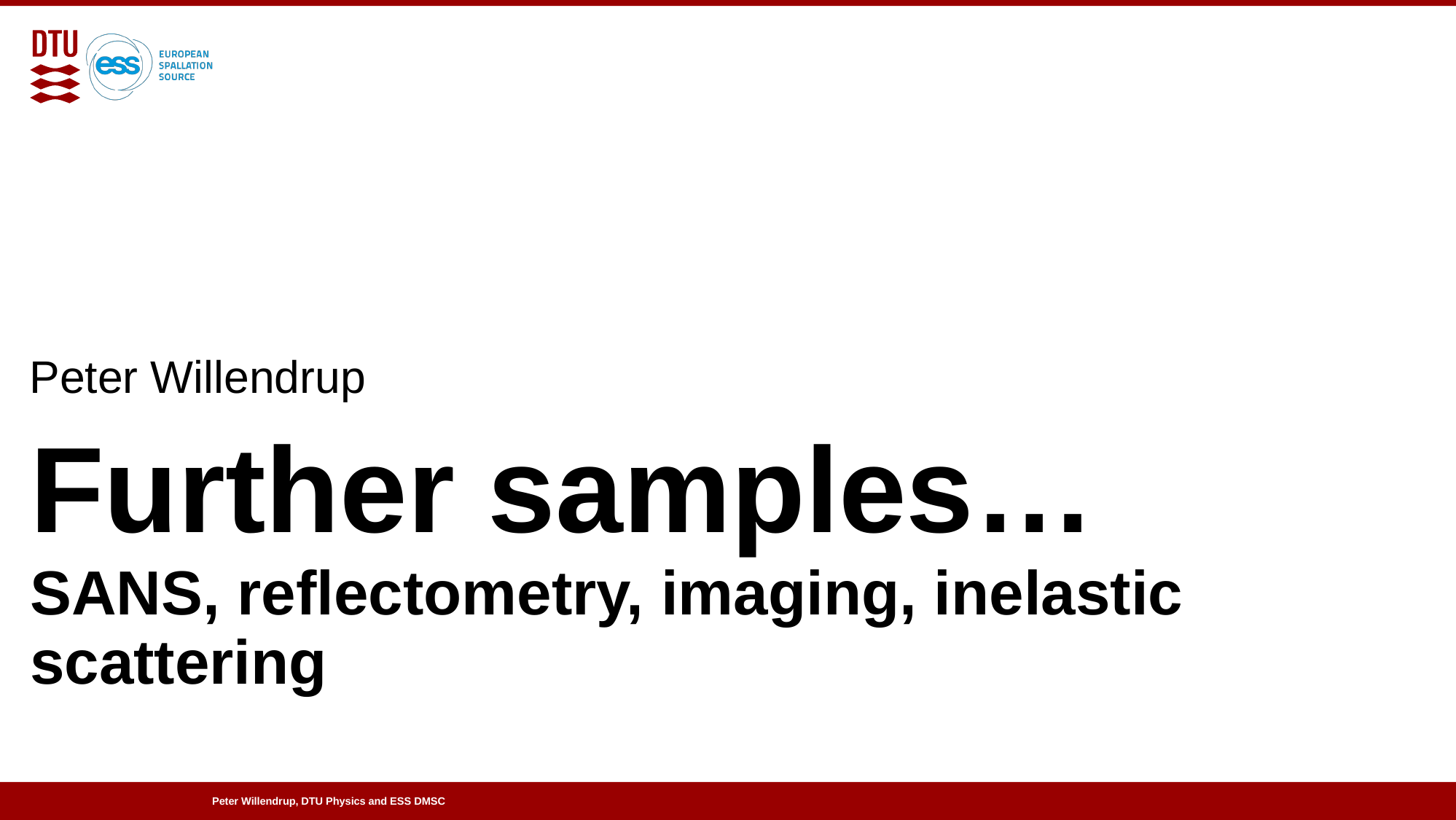

Peter Willendrup
# Further samples…
SANS, reflectometry, imaging, inelastic scattering
1